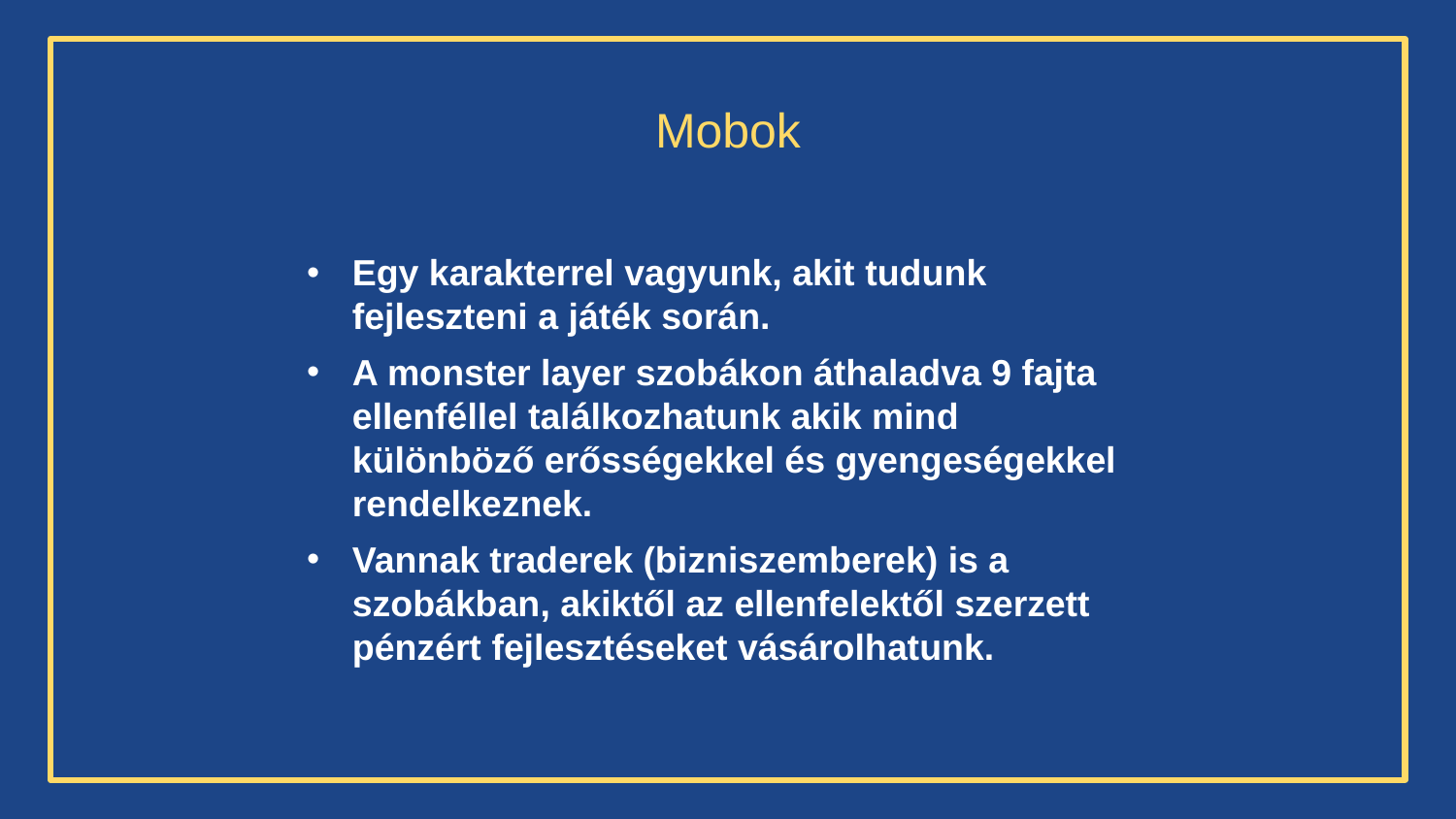

# Mobok
Egy karakterrel vagyunk, akit tudunk fejleszteni a játék során.
A monster layer szobákon áthaladva 9 fajta ellenféllel találkozhatunk akik mind különböző erősségekkel és gyengeségekkel rendelkeznek.
Vannak traderek (bizniszemberek) is a szobákban, akiktől az ellenfelektől szerzett pénzért fejlesztéseket vásárolhatunk.